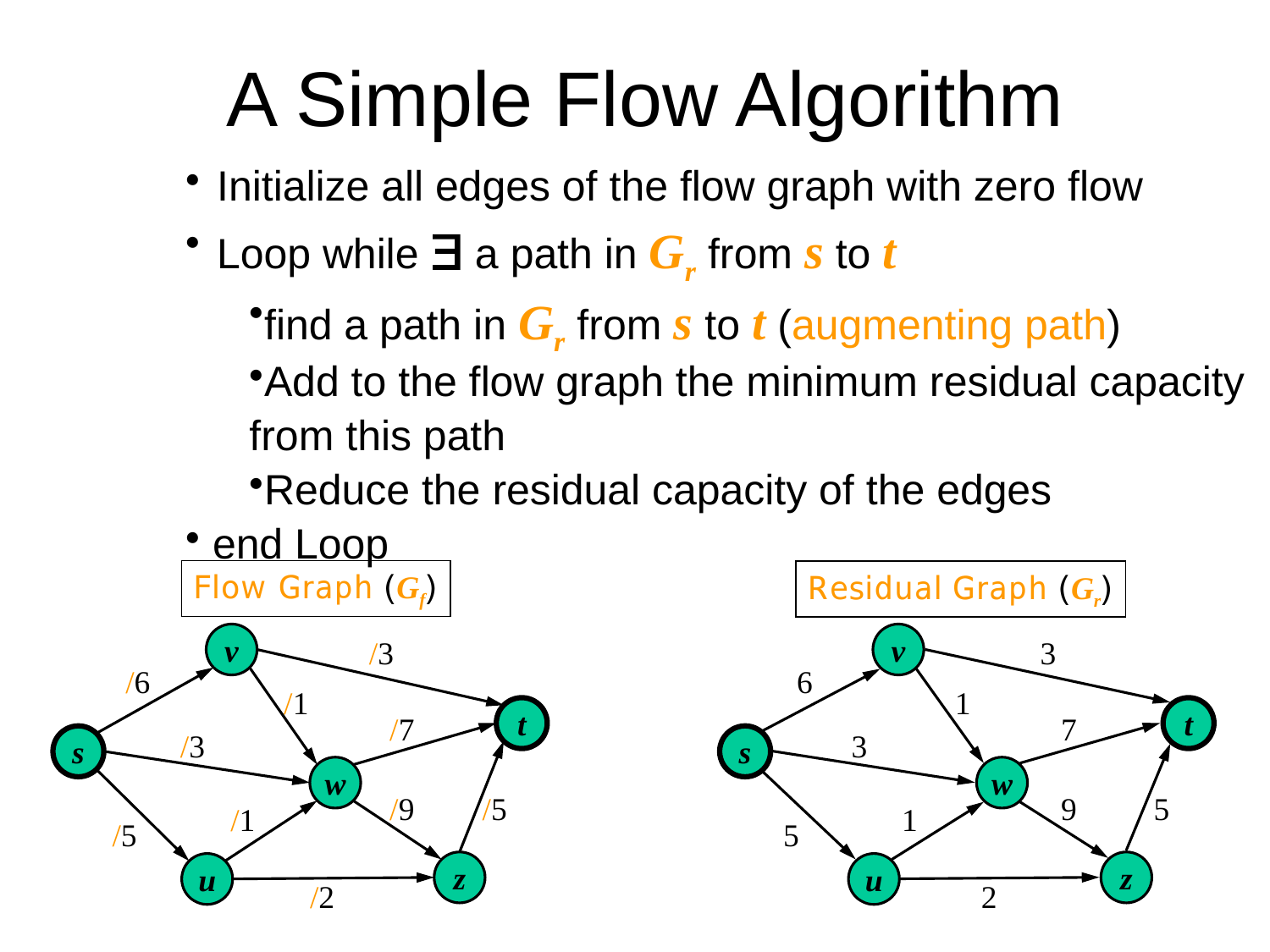

# A Simple Flow Algorithm
Initialize all edges of the flow graph with zero flow
Loop while ∃ a path in Gr from s to t
find a path in Gr from s to t (augmenting path)
Add to the flow graph the minimum residual capacity
from this path
Reduce the residual capacity of the edges
 end Loop
Flow Graph (Gf)
Residual Graph (Gr)
v
3
6
1
t
7
3
s
w
9
5
1
5
z
u
2
v
/3
/6
/1
t
/7
/3
s
w
/9
/5
/1
/5
z
u
/2